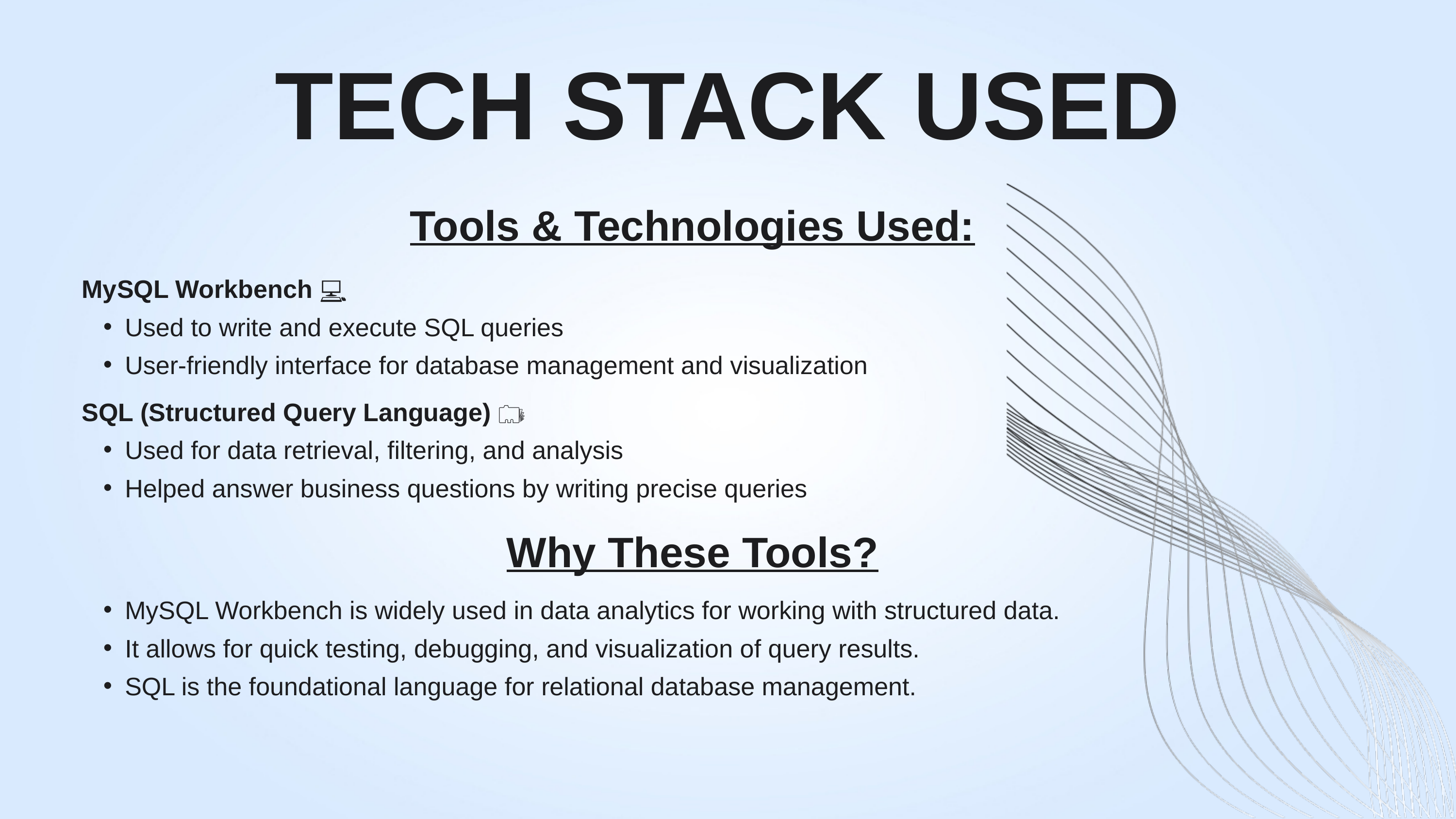

TECH STACK USED

Tools & Technologies Used:
MySQL Workbench 💻
Used to write and execute SQL queries
User-friendly interface for database management and visualization
SQL (Structured Query Language) 🗂️
Used for data retrieval, filtering, and analysis
Helped answer business questions by writing precise queries
Why These Tools?
MySQL Workbench is widely used in data analytics for working with structured data.
It allows for quick testing, debugging, and visualization of query results.
SQL is the foundational language for relational database management.